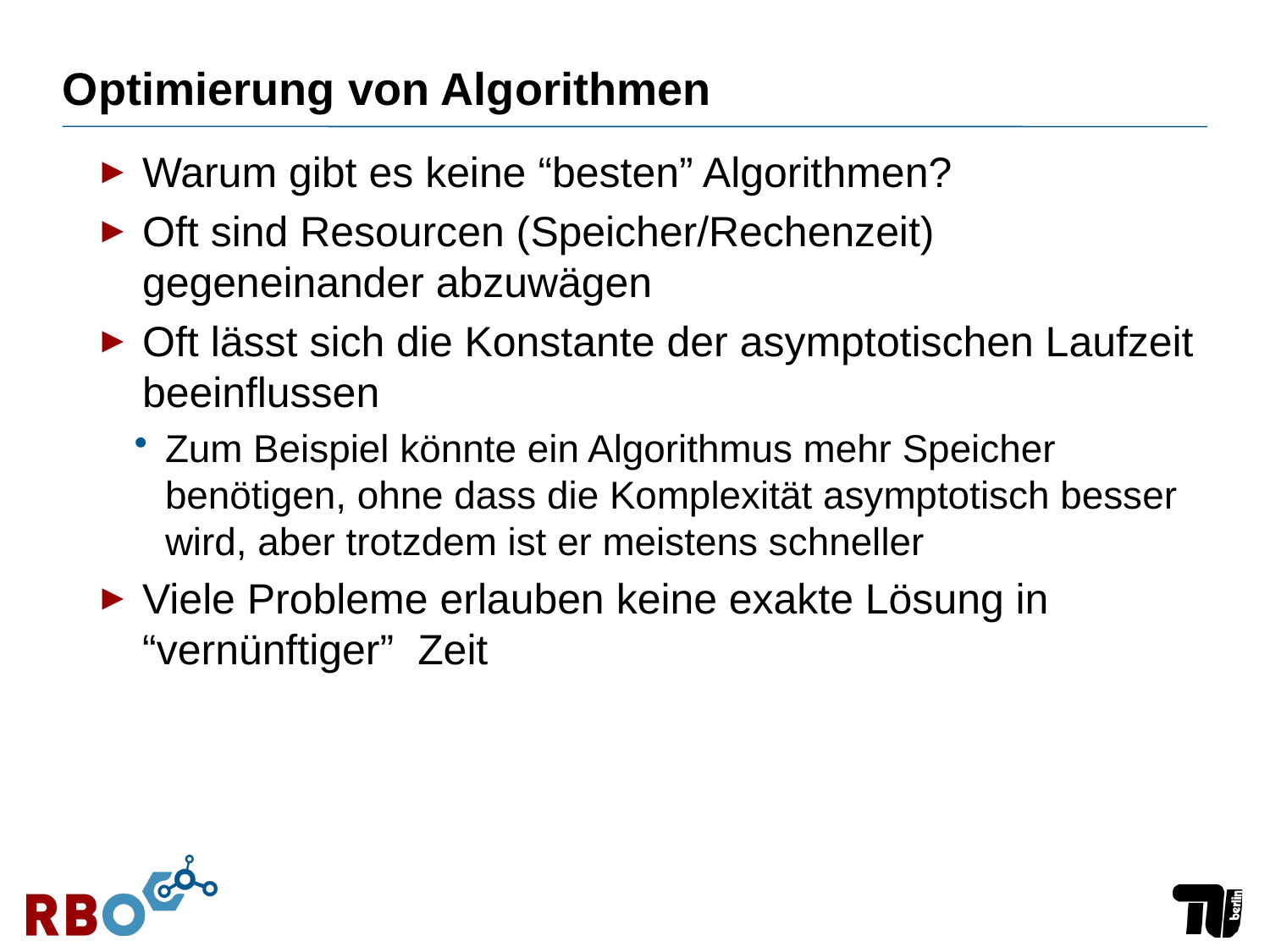

# Optimierung von Algorithmen
Warum gibt es keine “besten” Algorithmen?
Oft sind Resourcen (Speicher/Rechenzeit) gegeneinander abzuwägen
Oft lässt sich die Konstante der asymptotischen Laufzeit beeinflussen
Zum Beispiel könnte ein Algorithmus mehr Speicher benötigen, ohne dass die Komplexität asymptotisch besser wird, aber trotzdem ist er meistens schneller
Viele Probleme erlauben keine exakte Lösung in “vernünftiger”  Zeit